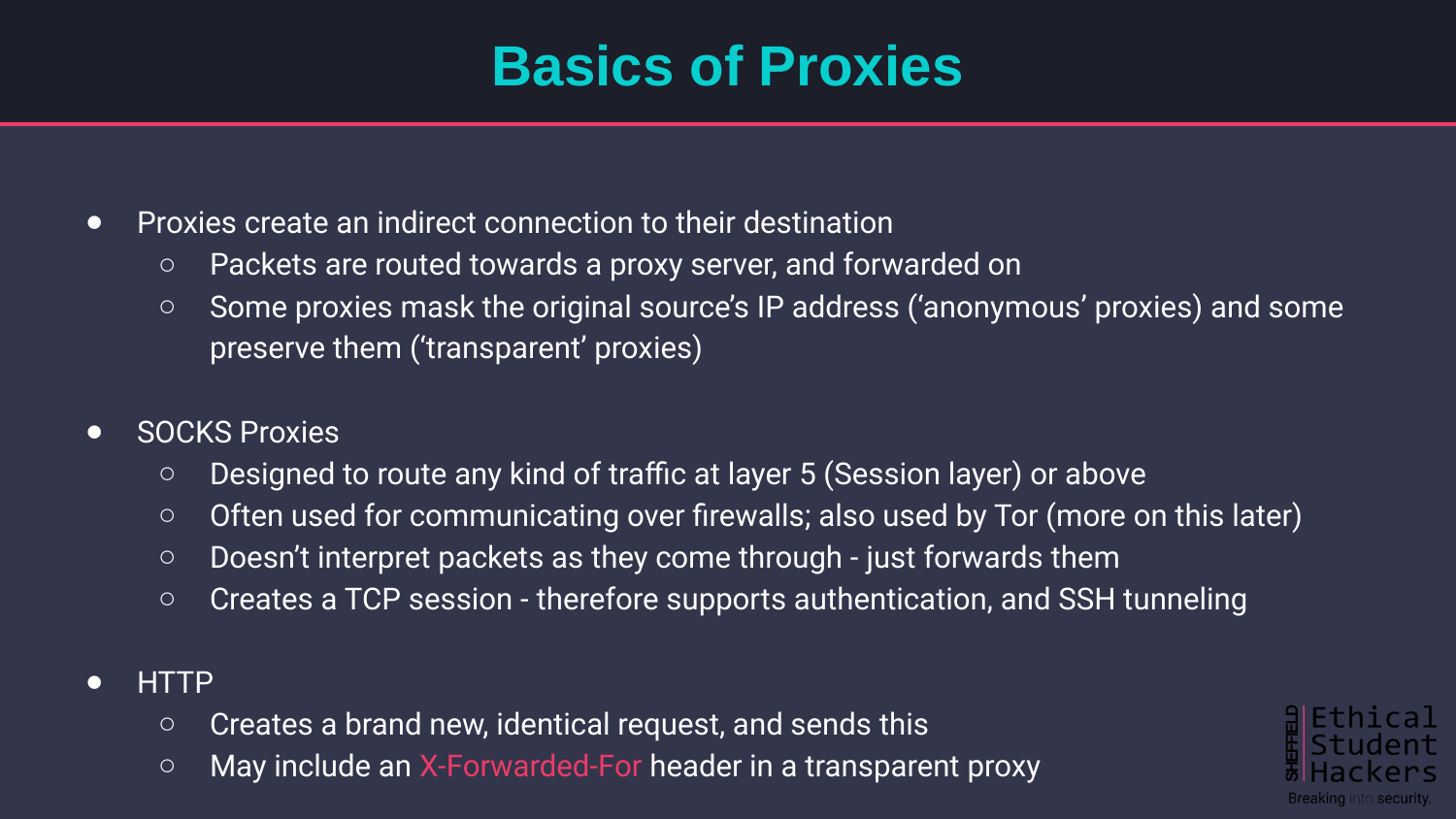

# Basics of Proxies
Proxies create an indirect connection to their destination
Packets are routed towards a proxy server, and forwarded on
Some proxies mask the original source’s IP address (‘anonymous’ proxies) and some preserve them (‘transparent’ proxies)
SOCKS Proxies
Designed to route any kind of traffic at layer 5 (Session layer) or above
Often used for communicating over firewalls; also used by Tor (more on this later)
Doesn’t interpret packets as they come through - just forwards them
Creates a TCP session - therefore supports authentication, and SSH tunneling
HTTP
Creates a brand new, identical request, and sends this
May include an X-Forwarded-For header in a transparent proxy